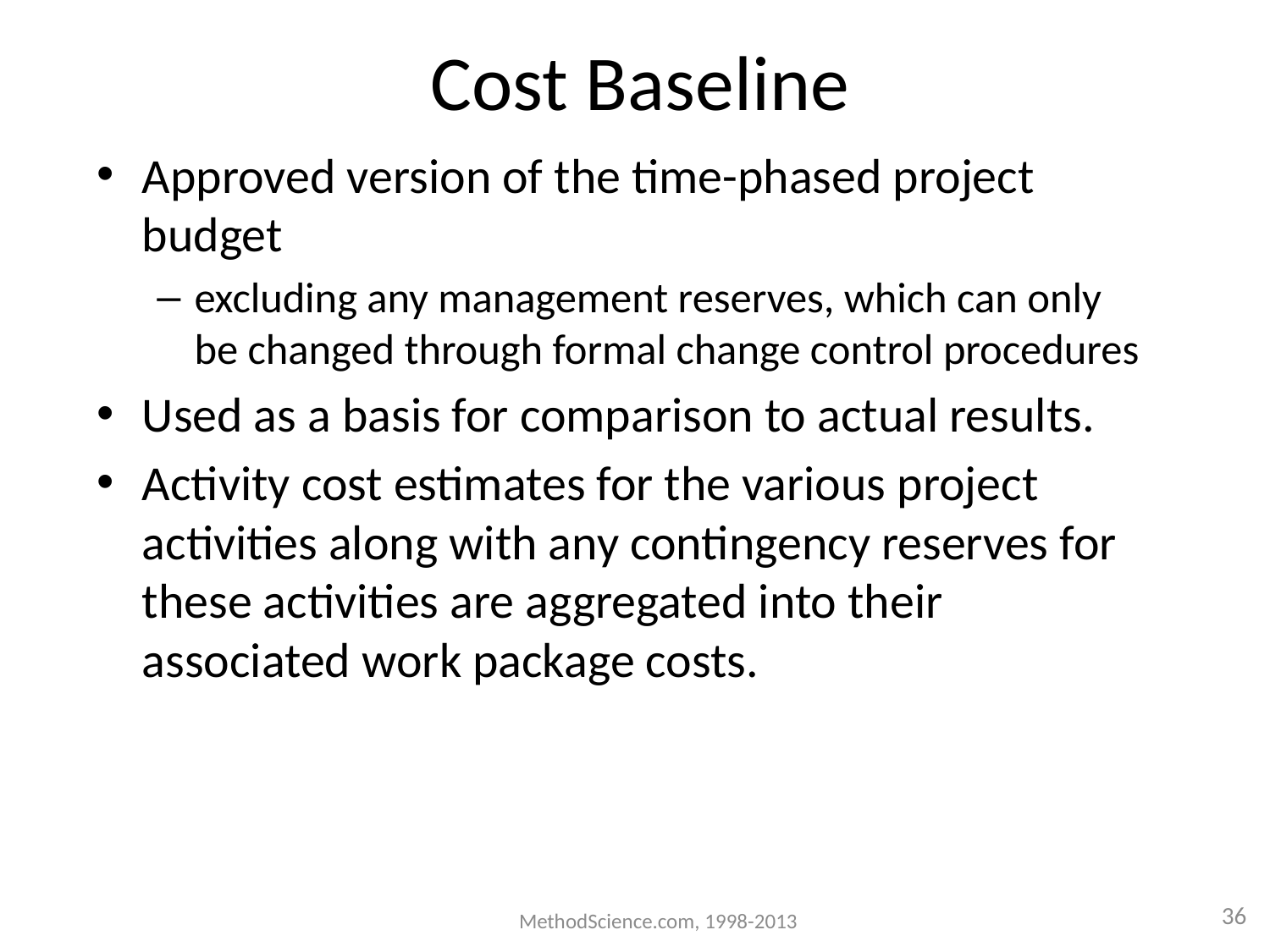

# Cost Baseline
Approved version of the time-phased project budget
excluding any management reserves, which can only be changed through formal change control procedures
Used as a basis for comparison to actual results.
Activity cost estimates for the various project activities along with any contingency reserves for these activities are aggregated into their associated work package costs.
MethodScience.com, 1998-2013
36